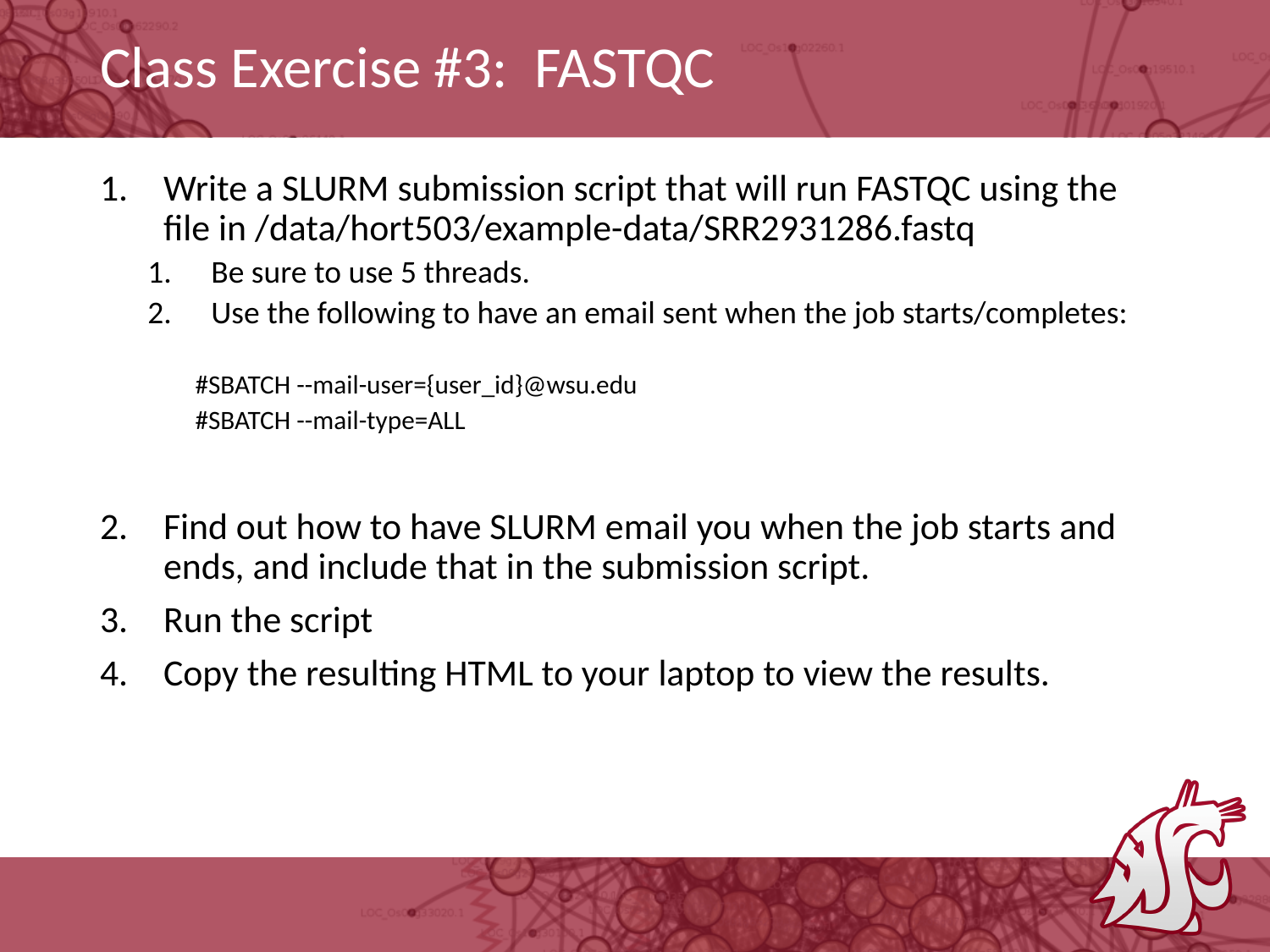

# Class Exercise #3:  FASTQC
Write a SLURM submission script that will run FASTQC using the file in /data/hort503/example-data/SRR2931286.fastq
Be sure to use 5 threads.
Use the following to have an email sent when the job starts/completes:
#SBATCH --mail-user={user_id}@wsu.edu
#SBATCH --mail-type=ALL

Find out how to have SLURM email you when the job starts and ends, and include that in the submission script.
Run the script
Copy the resulting HTML to your laptop to view the results.